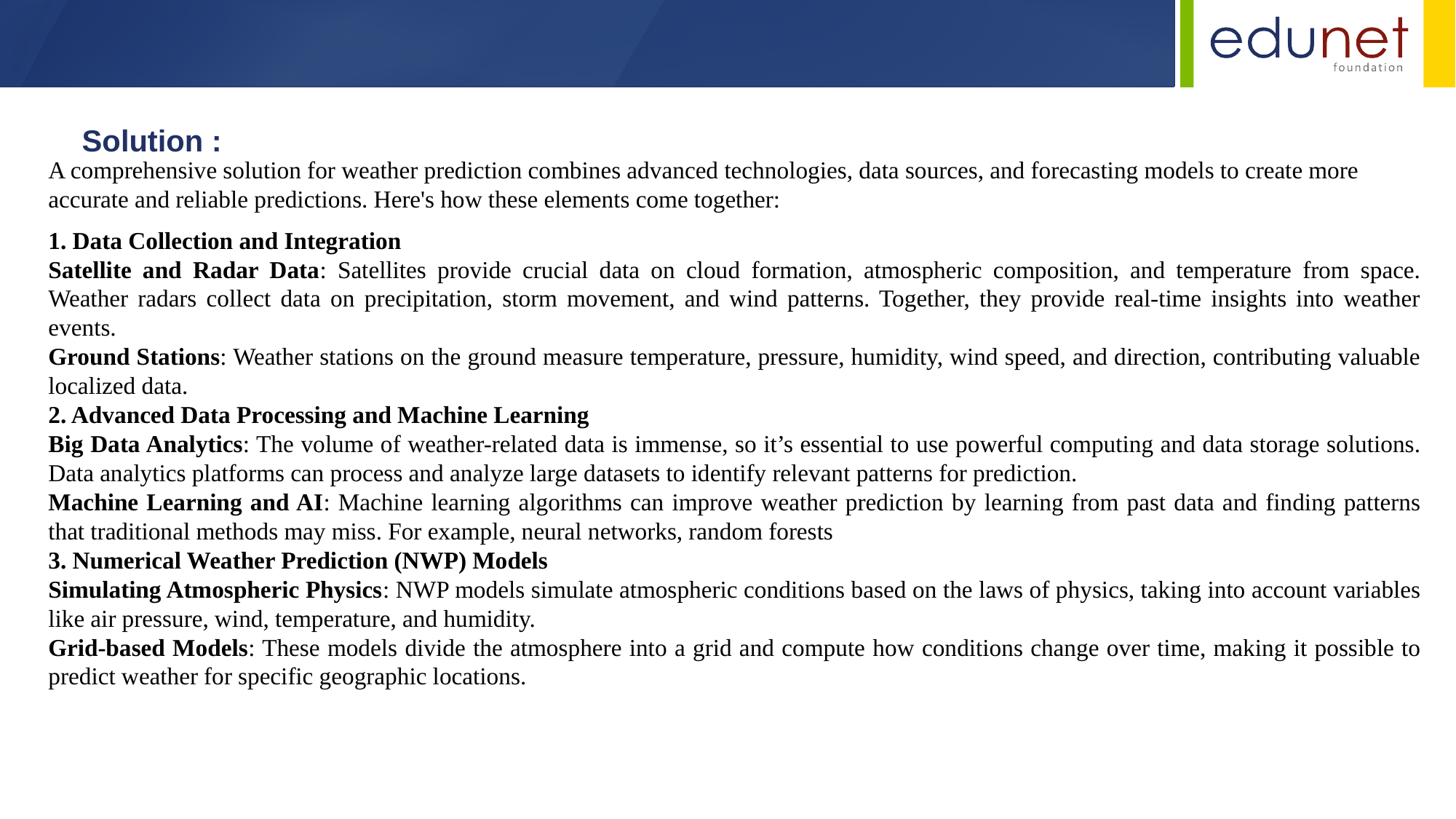

Solution :
A comprehensive solution for weather prediction combines advanced technologies, data sources, and forecasting models to create more accurate and reliable predictions. Here's how these elements come together:
1. Data Collection and Integration
Satellite and Radar Data: Satellites provide crucial data on cloud formation, atmospheric composition, and temperature from space. Weather radars collect data on precipitation, storm movement, and wind patterns. Together, they provide real-time insights into weather events.
Ground Stations: Weather stations on the ground measure temperature, pressure, humidity, wind speed, and direction, contributing valuable localized data.
2. Advanced Data Processing and Machine Learning
Big Data Analytics: The volume of weather-related data is immense, so it’s essential to use powerful computing and data storage solutions. Data analytics platforms can process and analyze large datasets to identify relevant patterns for prediction.
Machine Learning and AI: Machine learning algorithms can improve weather prediction by learning from past data and finding patterns that traditional methods may miss. For example, neural networks, random forests
3. Numerical Weather Prediction (NWP) Models
Simulating Atmospheric Physics: NWP models simulate atmospheric conditions based on the laws of physics, taking into account variables like air pressure, wind, temperature, and humidity.
Grid-based Models: These models divide the atmosphere into a grid and compute how conditions change over time, making it possible to predict weather for specific geographic locations.